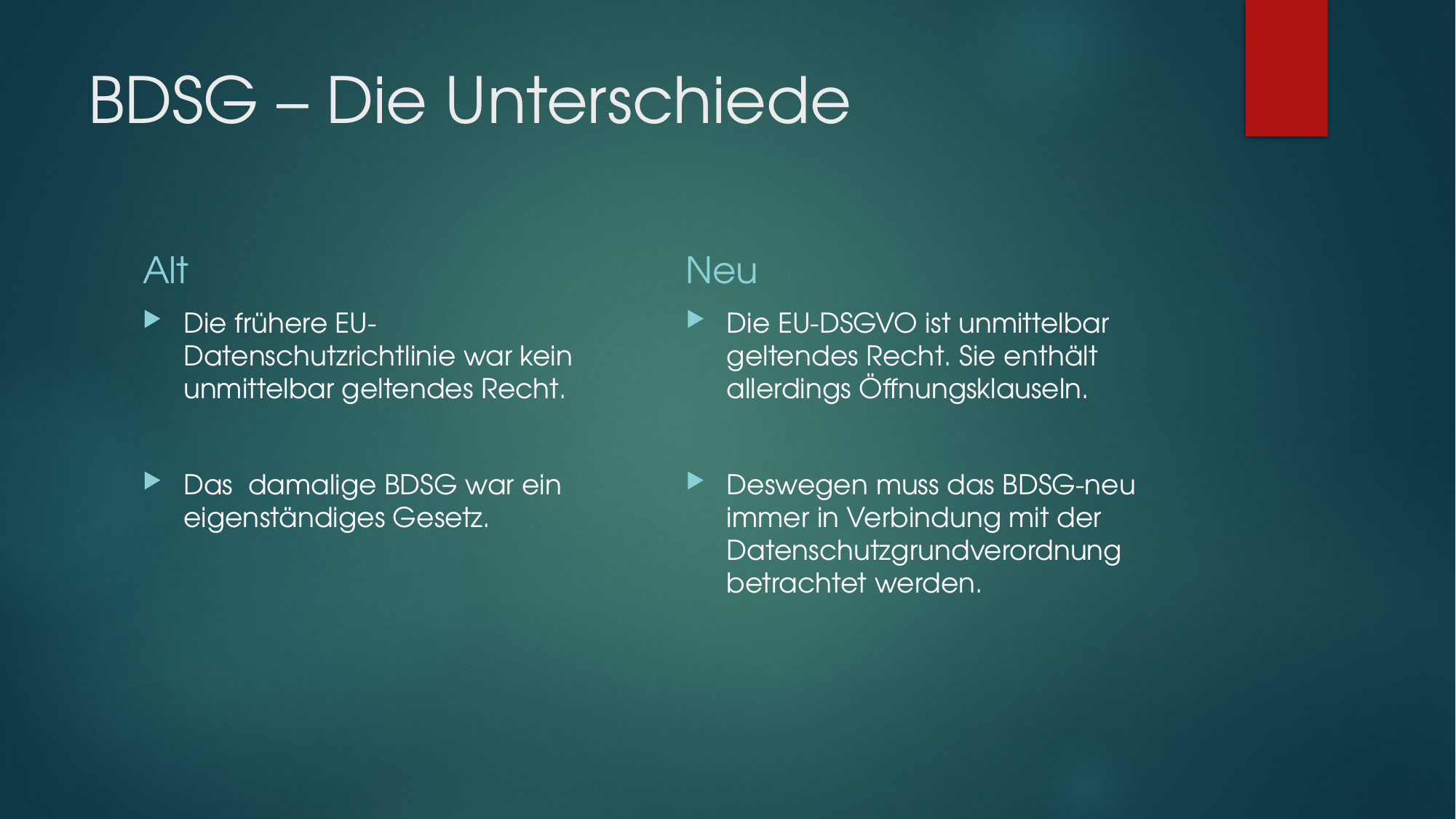

# BDSG – Die Unterschiede
Alt
Neu
Die frühere EU-Datenschutzrichtlinie war kein unmittelbar geltendes Recht.

Das  damalige BDSG war ein eigenständiges Gesetz.

Die EU-DSGVO ist unmittelbar geltendes Recht. Sie enthält allerdings Öffnungsklauseln.

Deswegen muss das BDSG-neu immer in Verbindung mit der Datenschutzgrundverordnung
betrachtet werden.